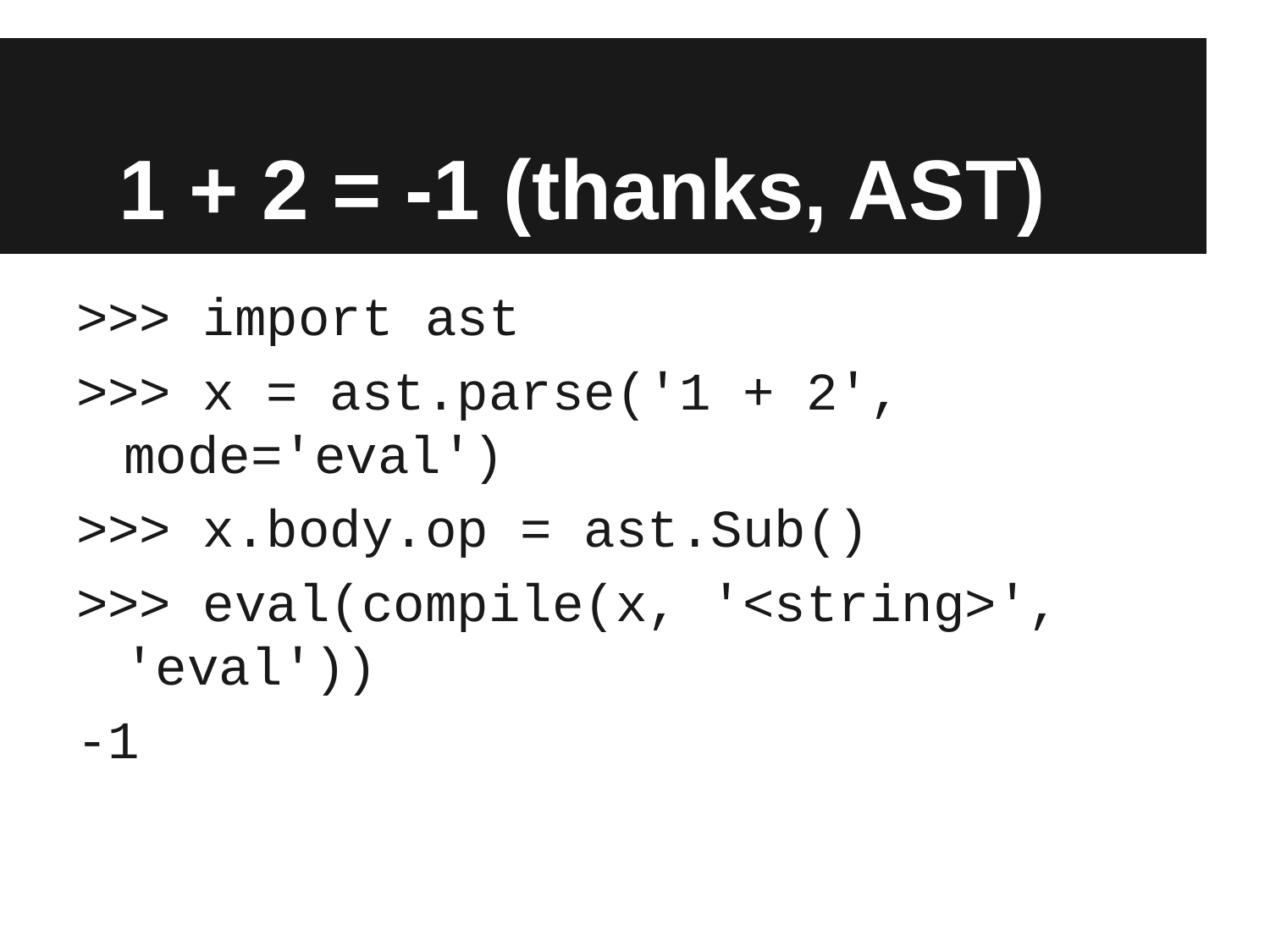

# 1 + 2 = -1 (thanks, AST)
>>> import ast
>>> x = ast.parse('1 + 2', mode='eval')
>>> x.body.op = ast.Sub()
>>> eval(compile(x, '<string>', 'eval'))
-1